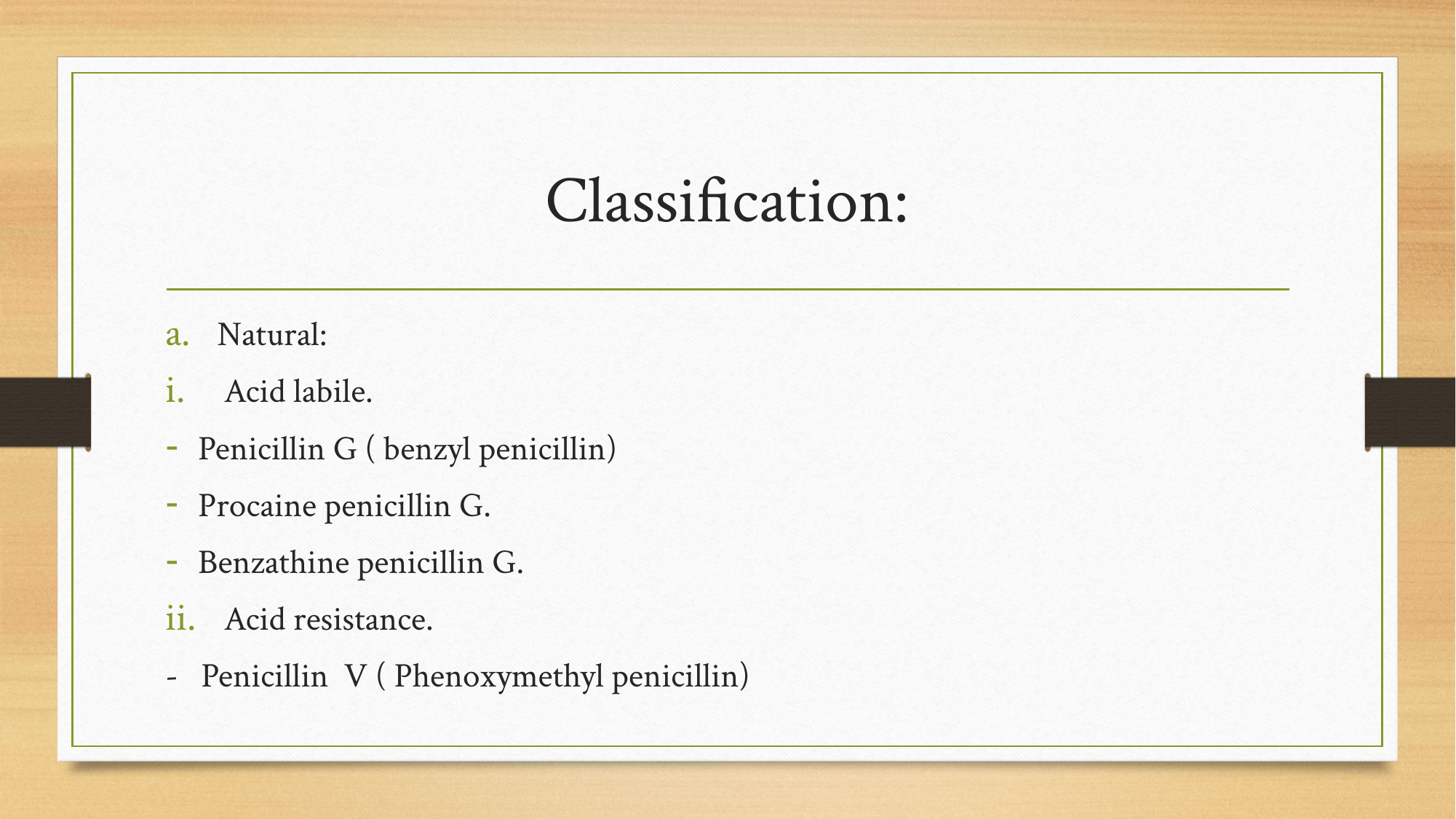

# Classification:
Natural:
Acid labile.
Penicillin G ( benzyl penicillin)
Procaine penicillin G.
Benzathine penicillin G.
Acid resistance.
-   Penicillin  V ( Phenoxymethyl penicillin)